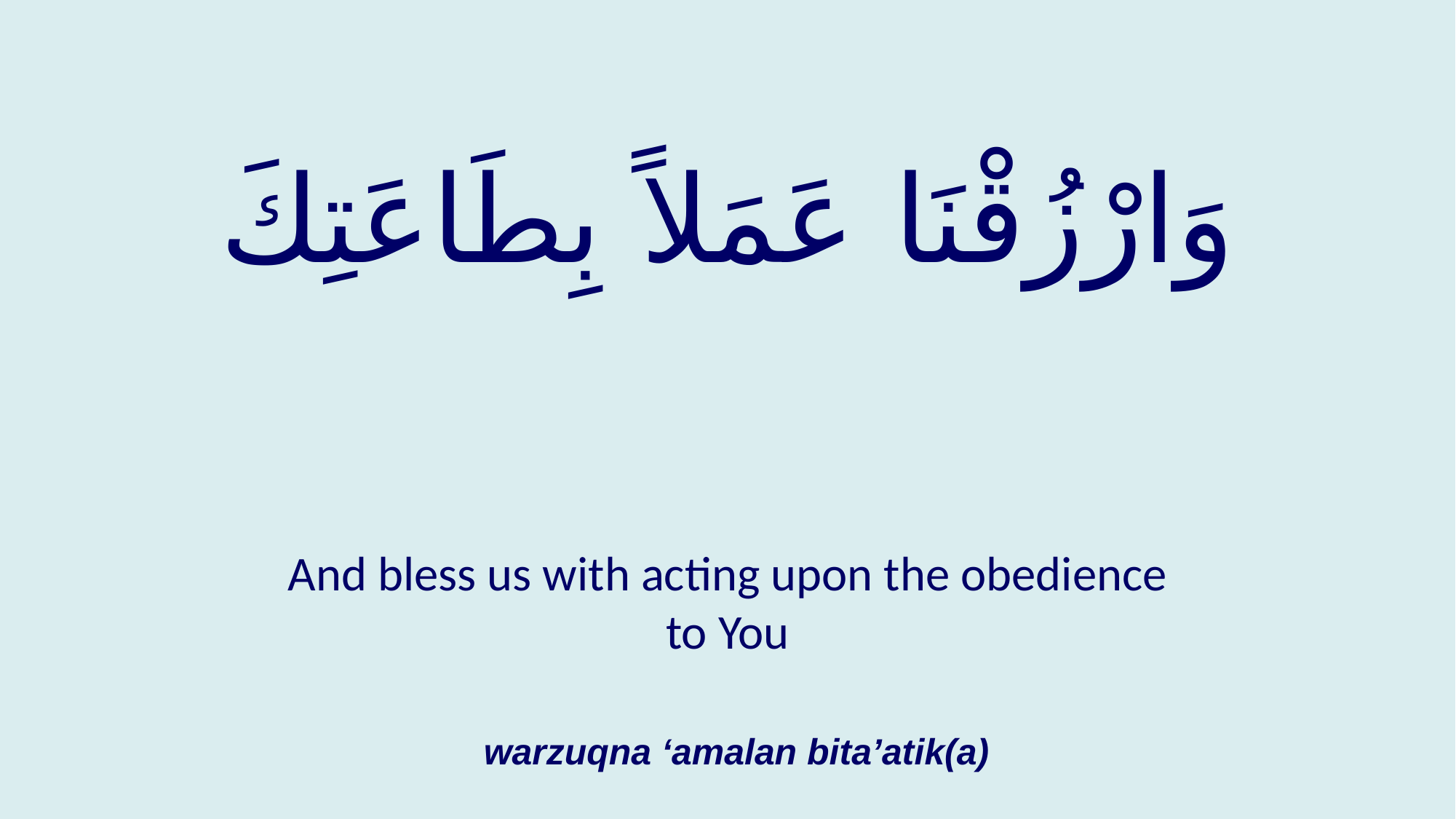

# وَارْزُقْنَا عَمَلاً بِطَاعَتِكَ
And bless us with acting upon the obedience to You
warzuqna ‘amalan bita’atik(a)